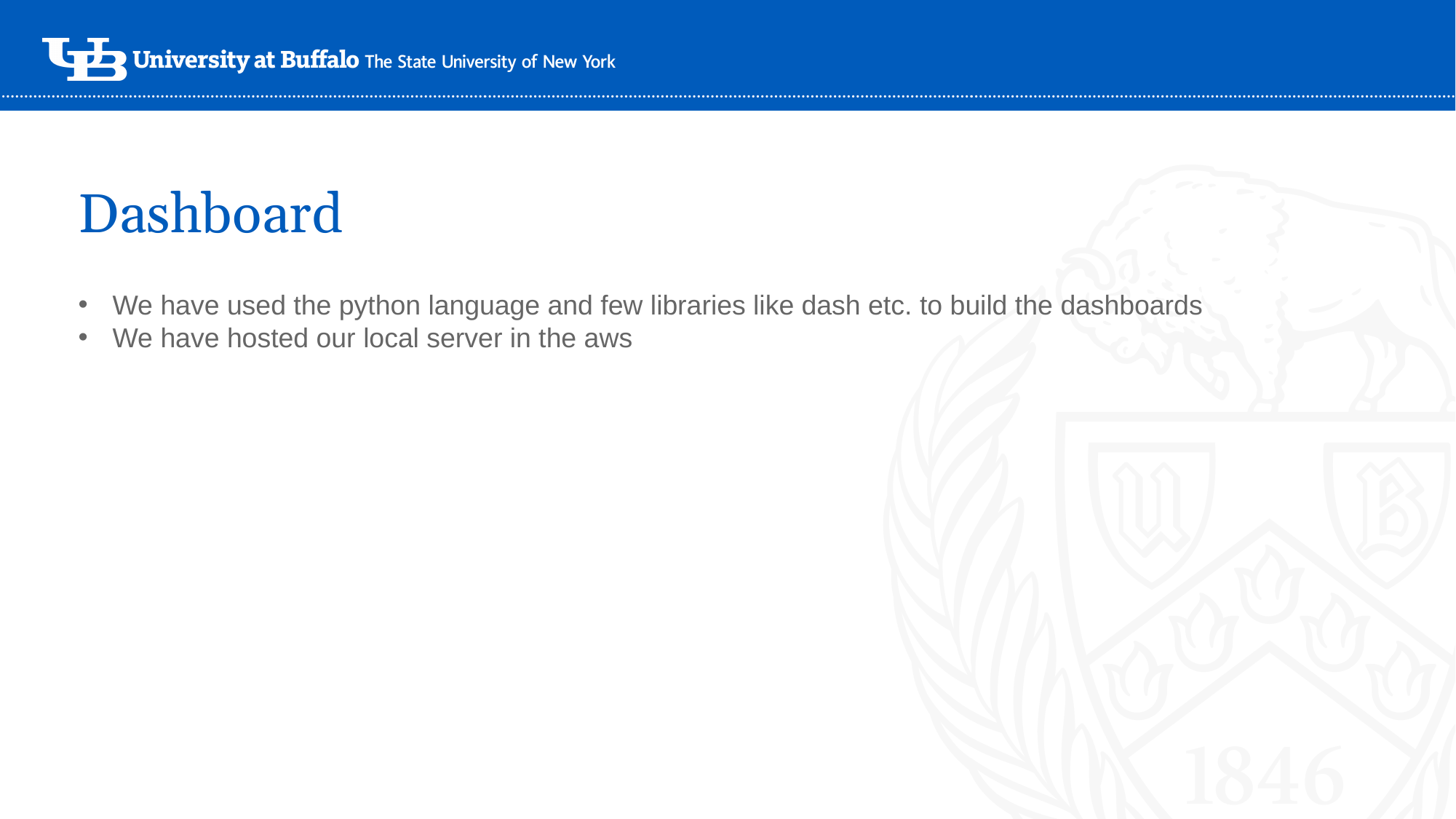

# Dashboard

We have used the python language and few libraries like dash etc. to build the dashboards
We have hosted our local server in the aws